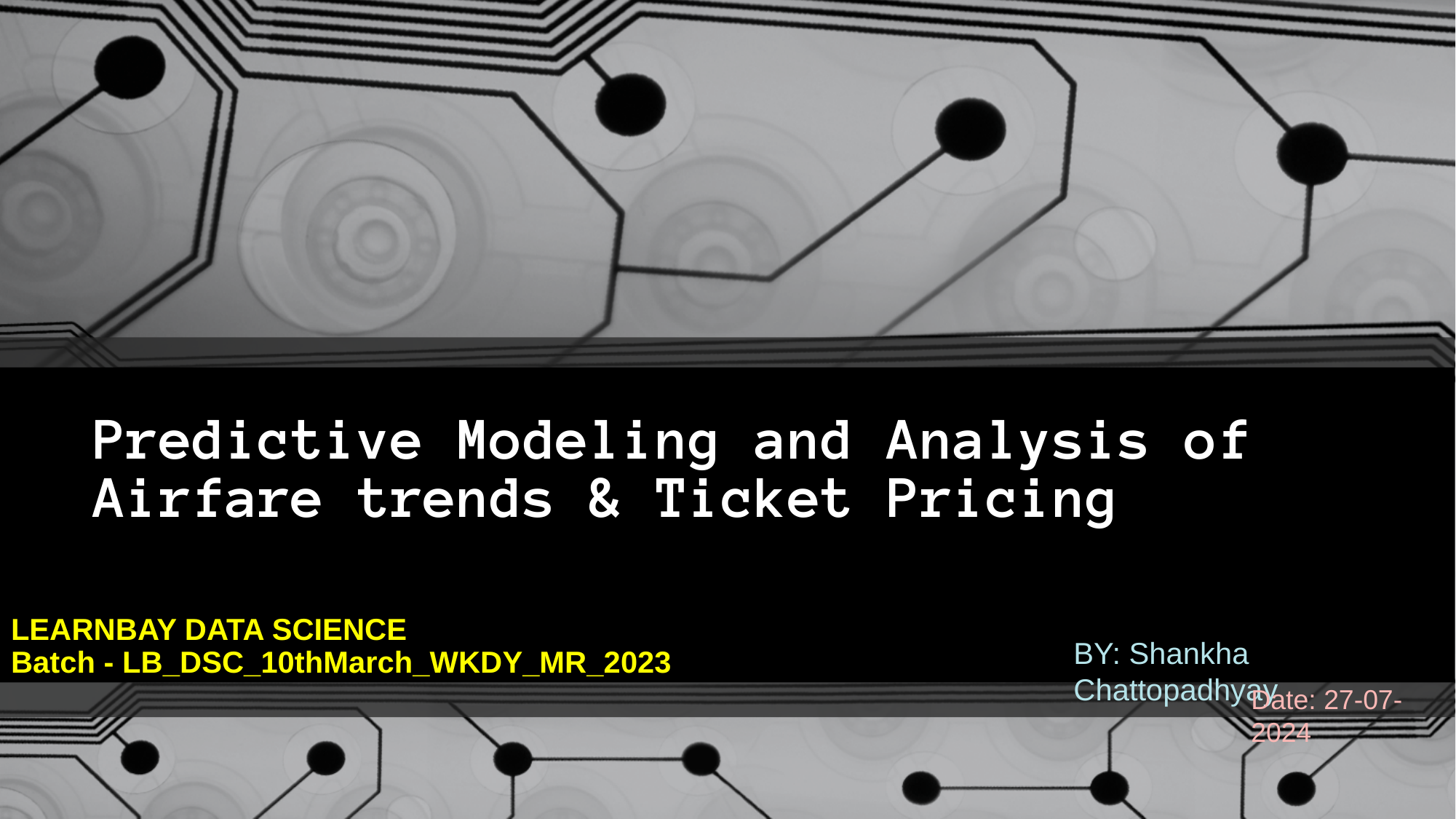

# Predictive Modeling and Analysis of Airfare trends & Ticket Pricing
LEARNBAY DATA SCIENCE
Batch - LB_DSC_10thMarch_WKDY_MR_2023
BY: Shankha Chattopadhyay
Date: 27-07-2024